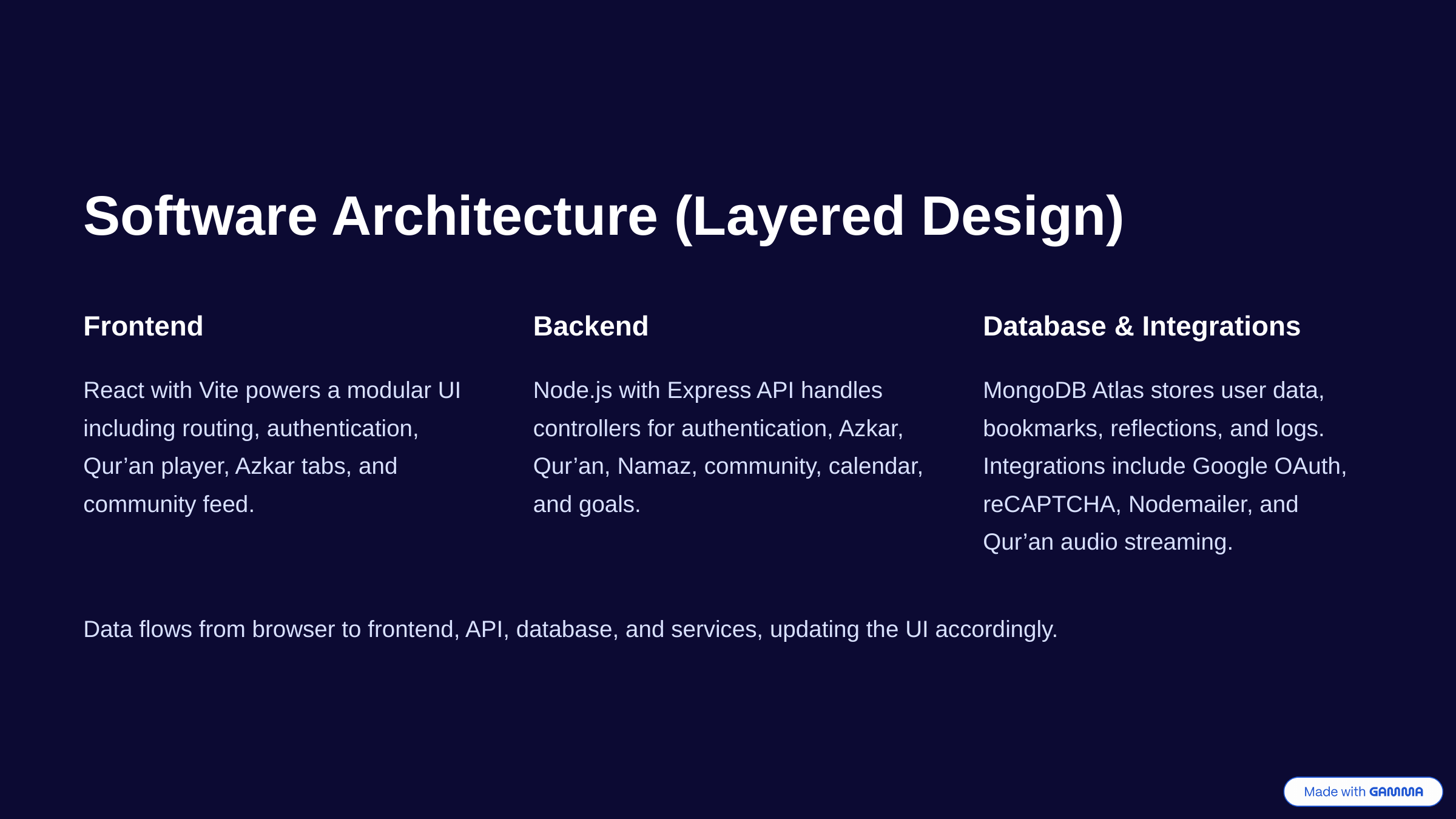

Software Architecture (Layered Design)
Frontend
Backend
Database & Integrations
React with Vite powers a modular UI including routing, authentication, Qur’an player, Azkar tabs, and community feed.
Node.js with Express API handles controllers for authentication, Azkar, Qur’an, Namaz, community, calendar, and goals.
MongoDB Atlas stores user data, bookmarks, reflections, and logs. Integrations include Google OAuth, reCAPTCHA, Nodemailer, and Qur’an audio streaming.
Data flows from browser to frontend, API, database, and services, updating the UI accordingly.